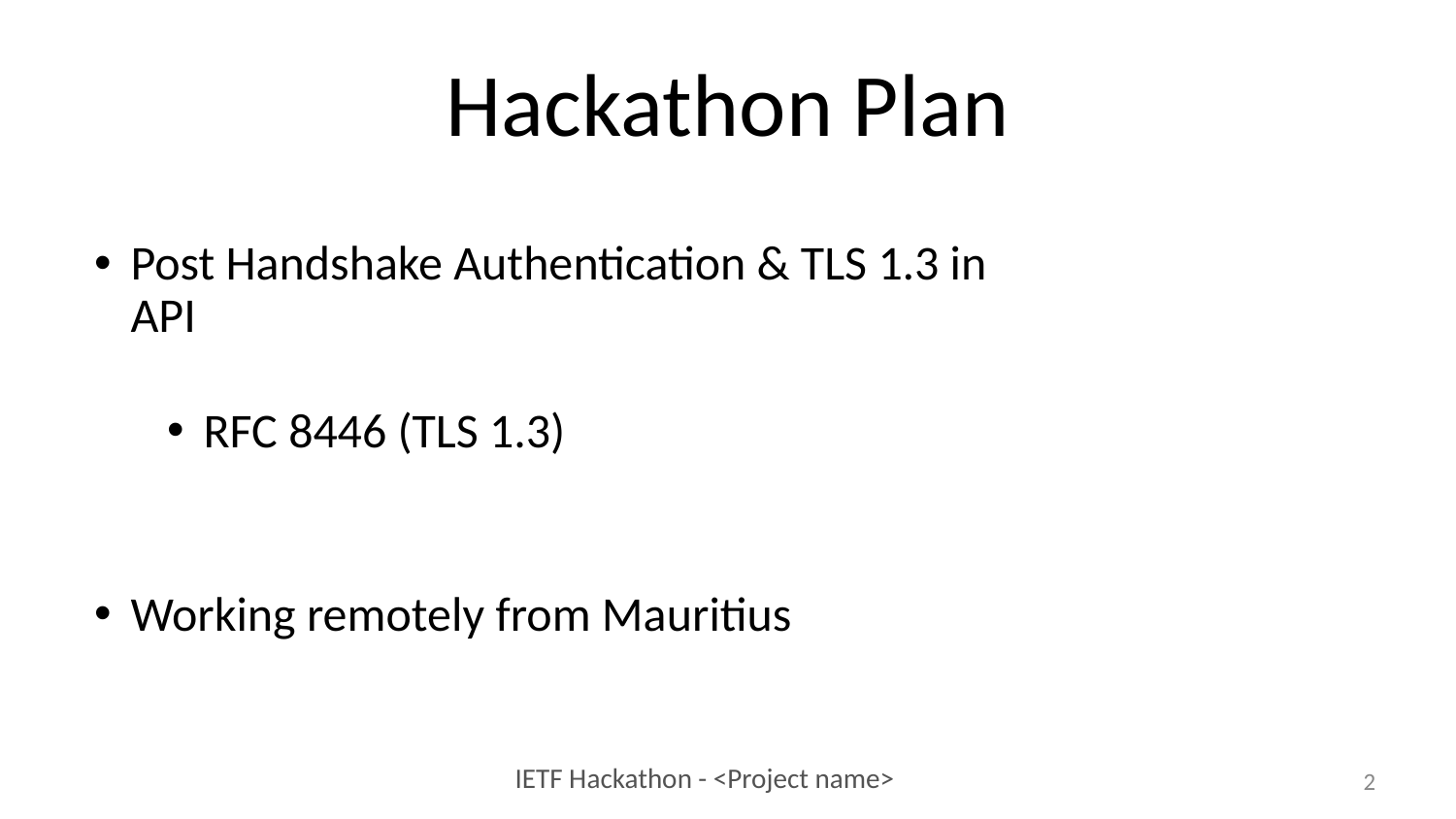

Hackathon Plan
Post Handshake Authentication & TLS 1.3 in API
RFC 8446 (TLS 1.3)

Working remotely from Mauritius
2